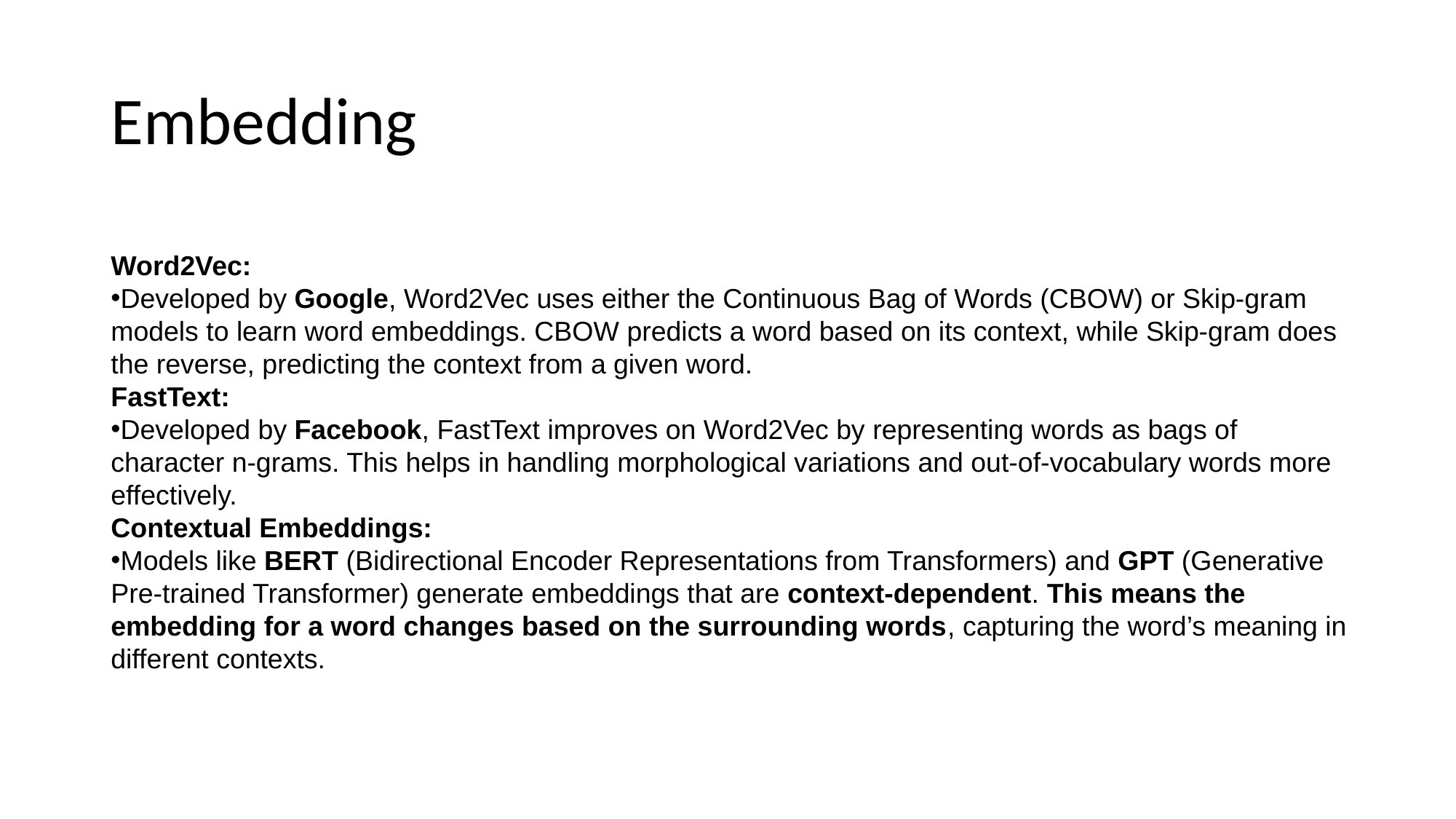

# Embedding
Word2Vec:
Developed by Google, Word2Vec uses either the Continuous Bag of Words (CBOW) or Skip-gram models to learn word embeddings. CBOW predicts a word based on its context, while Skip-gram does the reverse, predicting the context from a given word.
FastText:
Developed by Facebook, FastText improves on Word2Vec by representing words as bags of character n-grams. This helps in handling morphological variations and out-of-vocabulary words more effectively.
Contextual Embeddings:
Models like BERT (Bidirectional Encoder Representations from Transformers) and GPT (Generative Pre-trained Transformer) generate embeddings that are context-dependent. This means the embedding for a word changes based on the surrounding words, capturing the word’s meaning in different contexts.